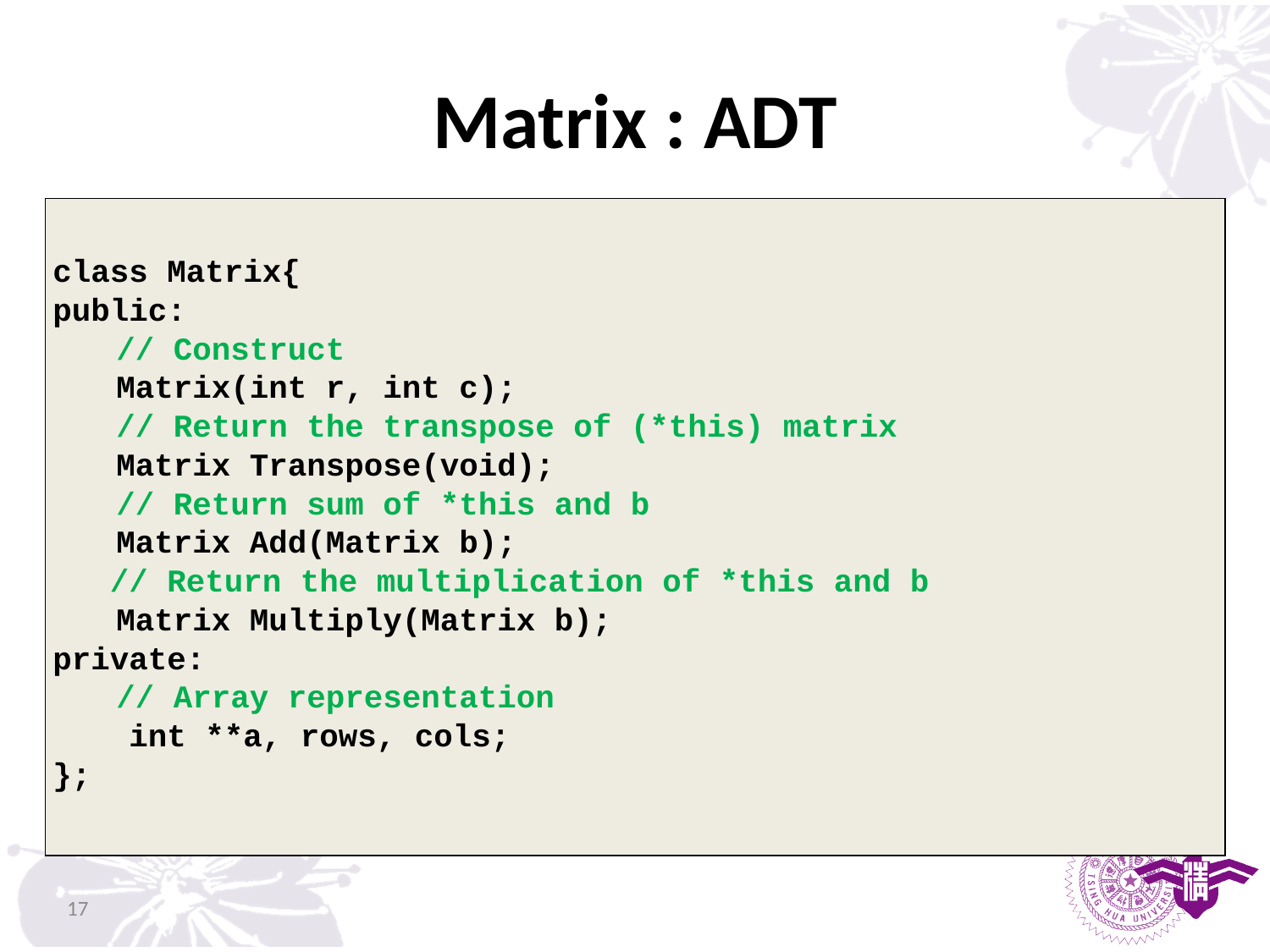

# Matrix : ADT
class Matrix{
public:
	// Construct
	Matrix(int r, int c);
	// Return the transpose of (*this) matrix
	Matrix Transpose(void);
	// Return sum of *this and b
	Matrix Add(Matrix b);
   // Return the multiplication of *this and b
	Matrix Multiply(Matrix b);
private:
	// Array representation
    int **a, rows, cols;
};
17